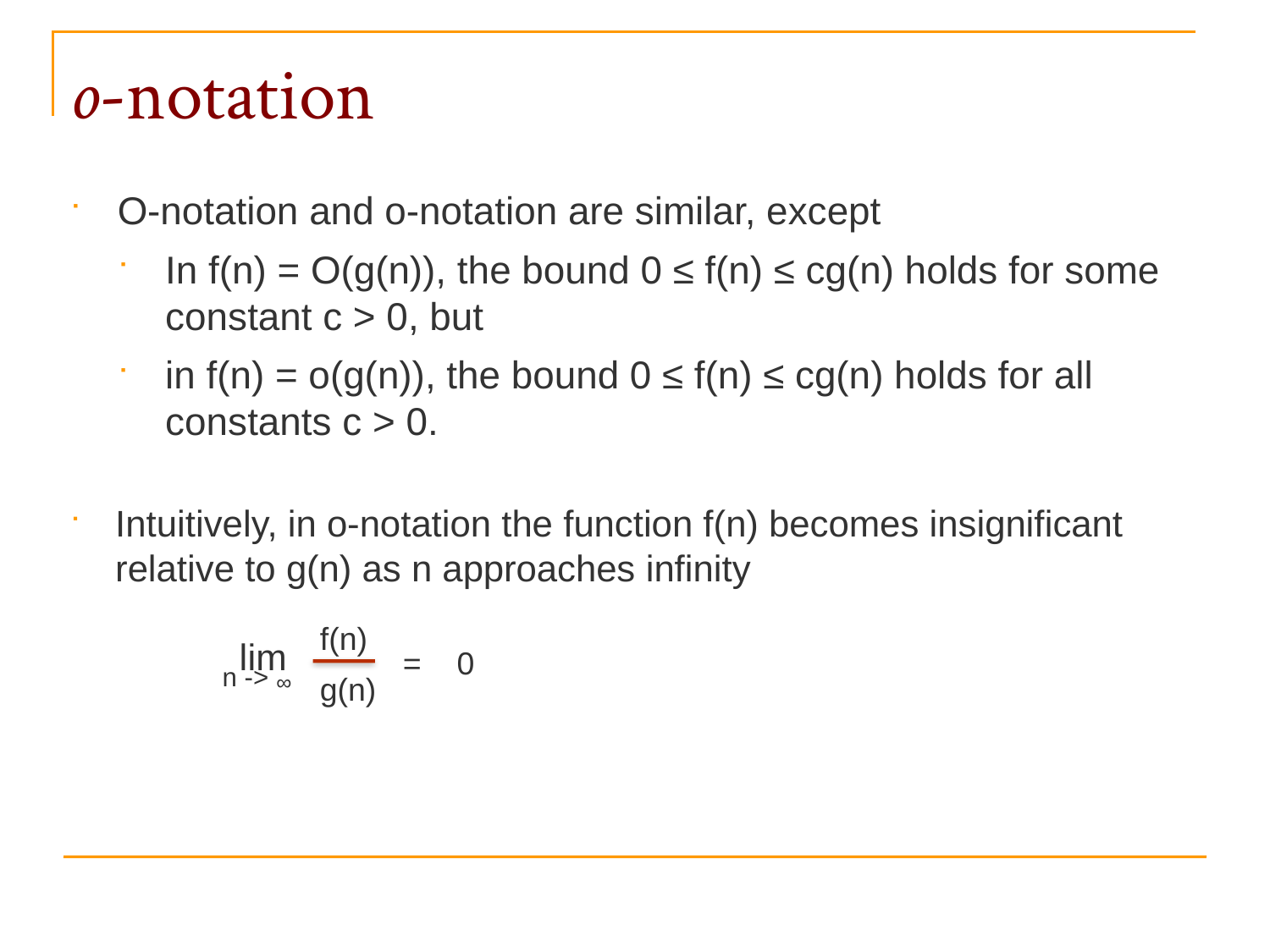

# o-notation
O-notation and o-notation are similar, except
In f(n) = O(g(n)), the bound 0 ≤ f(n) ≤ cg(n) holds for some constant c > 0, but
in f(n) = o(g(n)), the bound 0 ≤ f(n) ≤ cg(n) holds for all constants c > 0.
Intuitively, in o-notation the function f(n) becomes insignificant relative to g(n) as n approaches infinity
            lim
f(n)
=
0
n -> ∞

g(n)